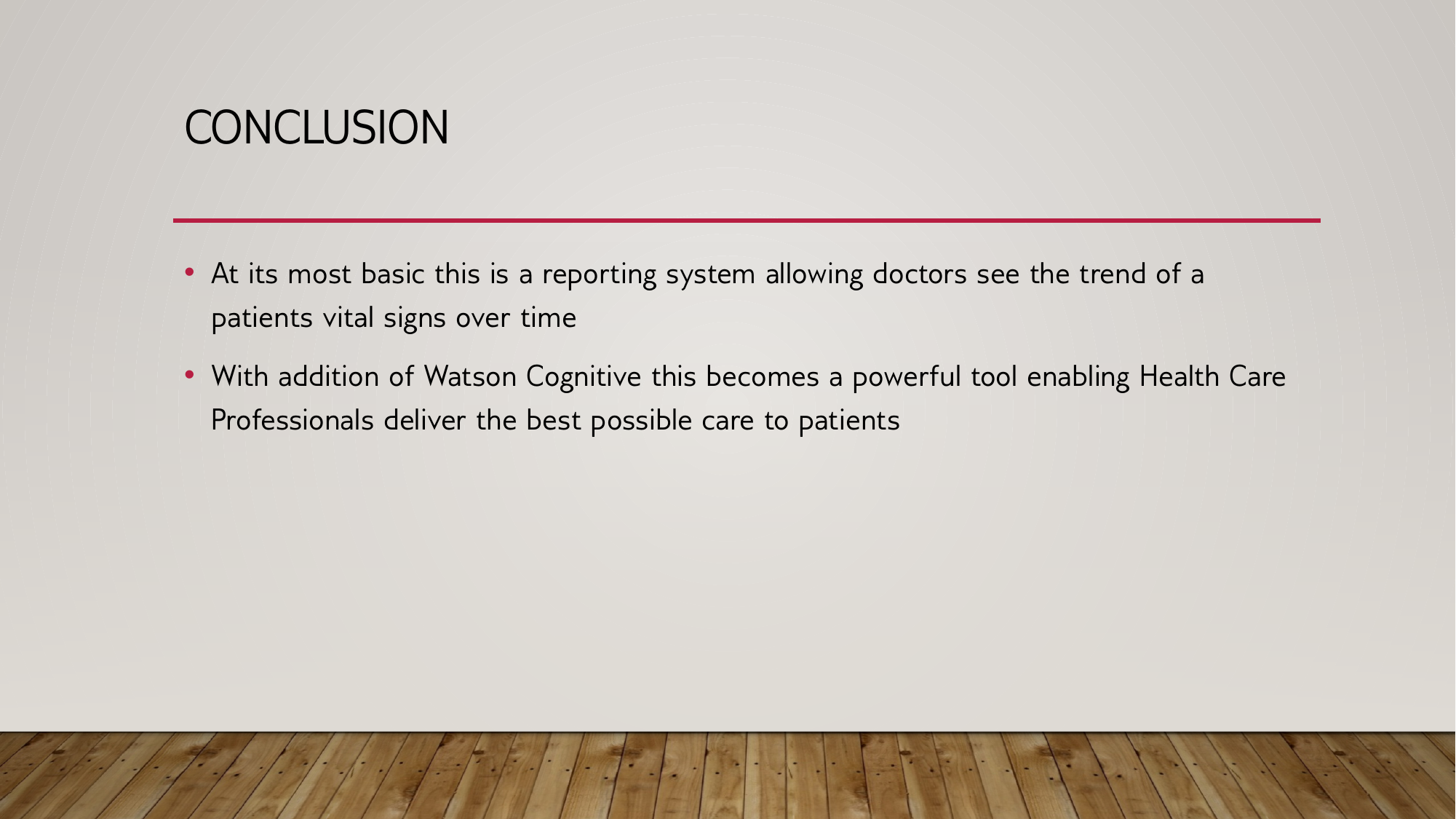

# Conclusion
At its most basic this is a reporting system allowing doctors see the trend of a patients vital signs over time
With addition of Watson Cognitive this becomes a powerful tool enabling Health Care Professionals deliver the best possible care to patients